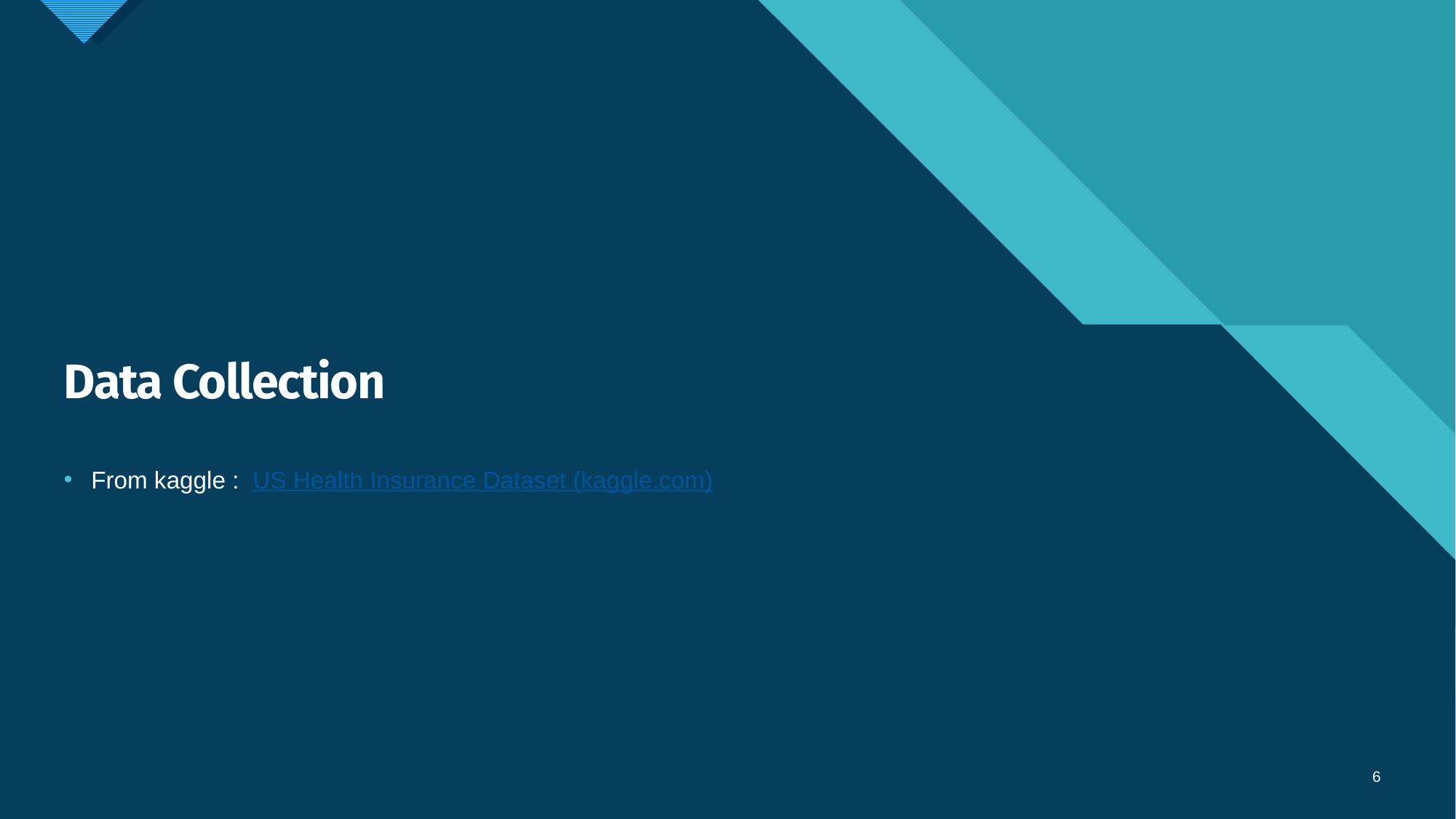

# Data Collection
From kaggle :  US Health Insurance Dataset (kaggle.com)
6